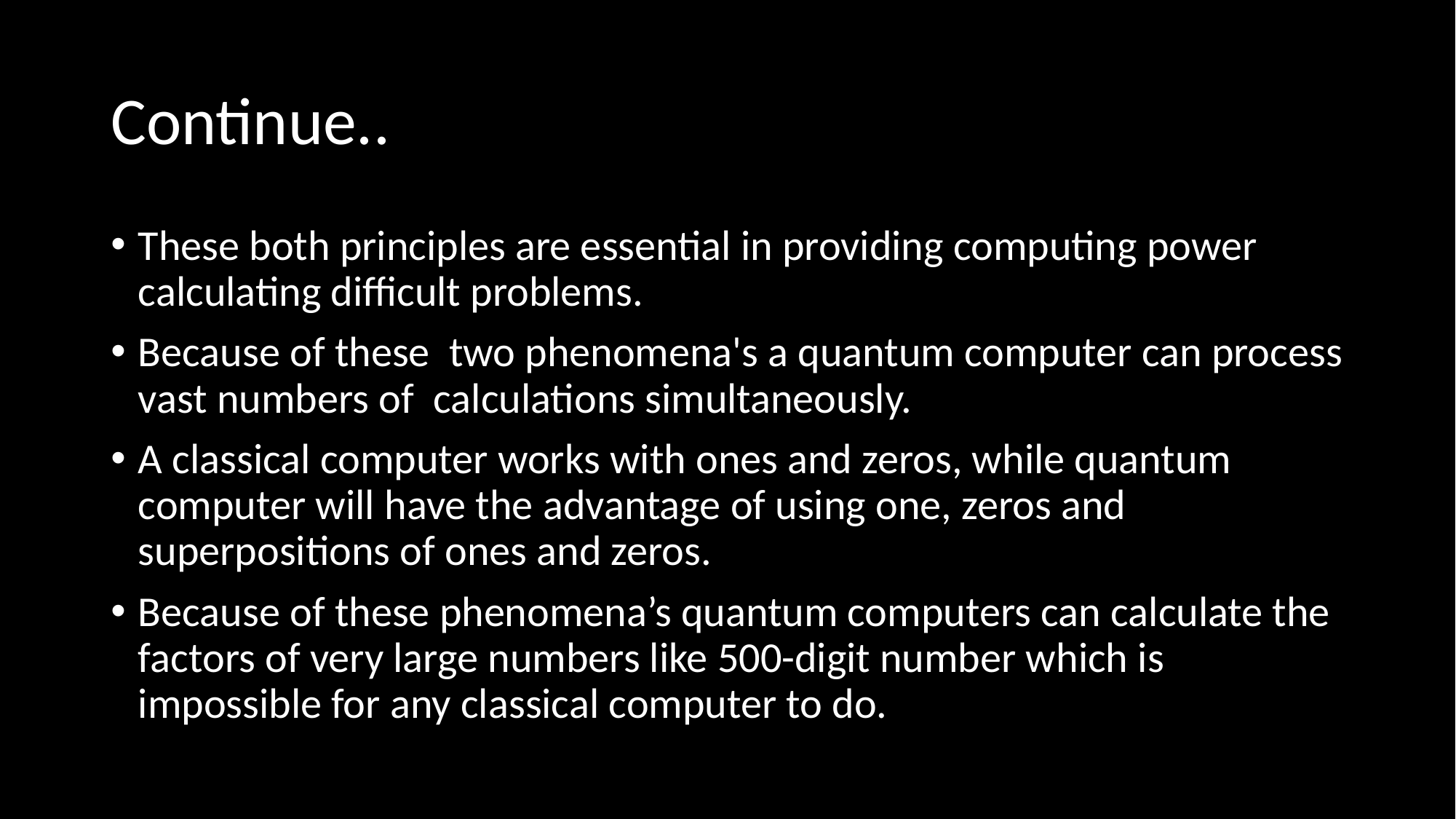

# Continue..
These both principles are essential in providing computing power calculating difficult problems.
Because of these  two phenomena's a quantum computer can process vast numbers of  calculations simultaneously.
A classical computer works with ones and zeros, while quantum computer will have the advantage of using one, zeros and superpositions of ones and zeros.
Because of these phenomena’s quantum computers can calculate the factors of very large numbers like 500-digit number which is impossible for any classical computer to do.